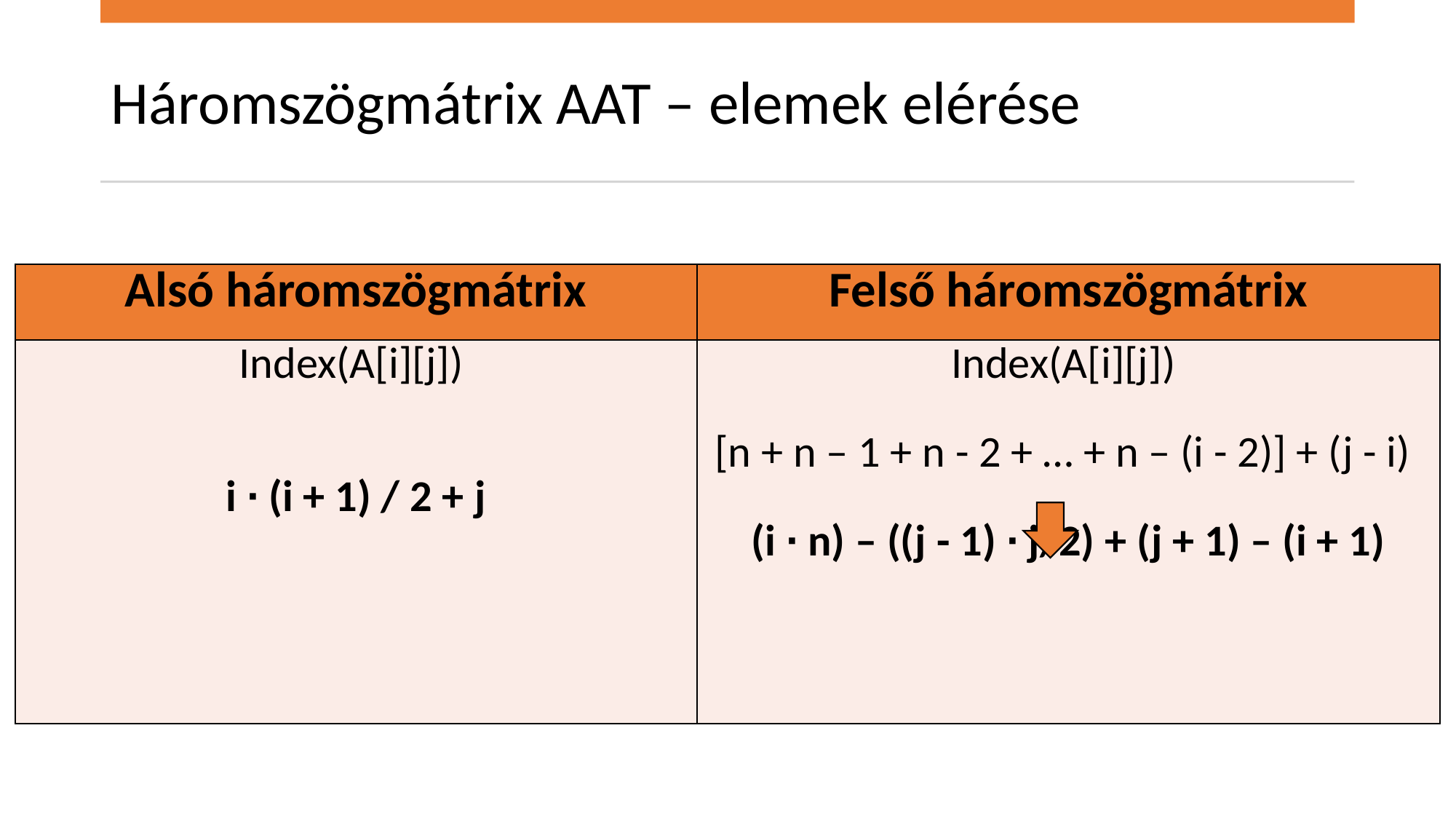

# Háromszögmátrix AAT – elemek elérése

| Alsó háromszögmátrix | Felső háromszögmátrix |
| --- | --- |
| Index(A[i][j]) i ∙ (i + 1) / 2 + j | Index(A[i][j]) [n + n – 1 + n - 2 + … + n – (i - 2)] + (j - i) (i ∙ n) – ((j - 1) ∙ j/2) + (j + 1) – (i + 1) |